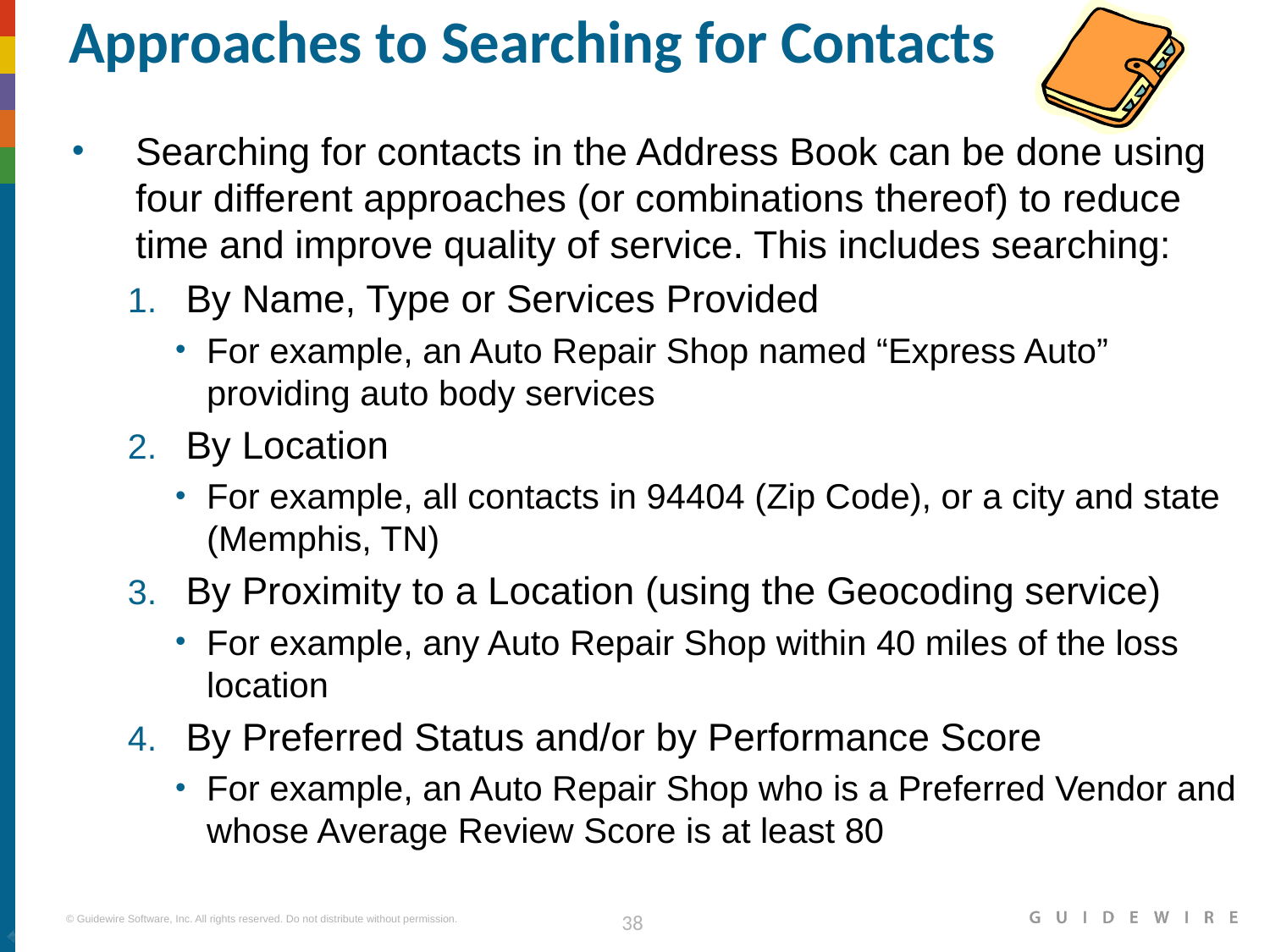

# Approaches to Searching for Contacts
Searching for contacts in the Address Book can be done using four different approaches (or combinations thereof) to reduce time and improve quality of service. This includes searching:
By Name, Type or Services Provided
For example, an Auto Repair Shop named “Express Auto” providing auto body services
By Location
For example, all contacts in 94404 (Zip Code), or a city and state (Memphis, TN)
By Proximity to a Location (using the Geocoding service)
For example, any Auto Repair Shop within 40 miles of the loss location
By Preferred Status and/or by Performance Score
For example, an Auto Repair Shop who is a Preferred Vendor and whose Average Review Score is at least 80
|EOS~038|